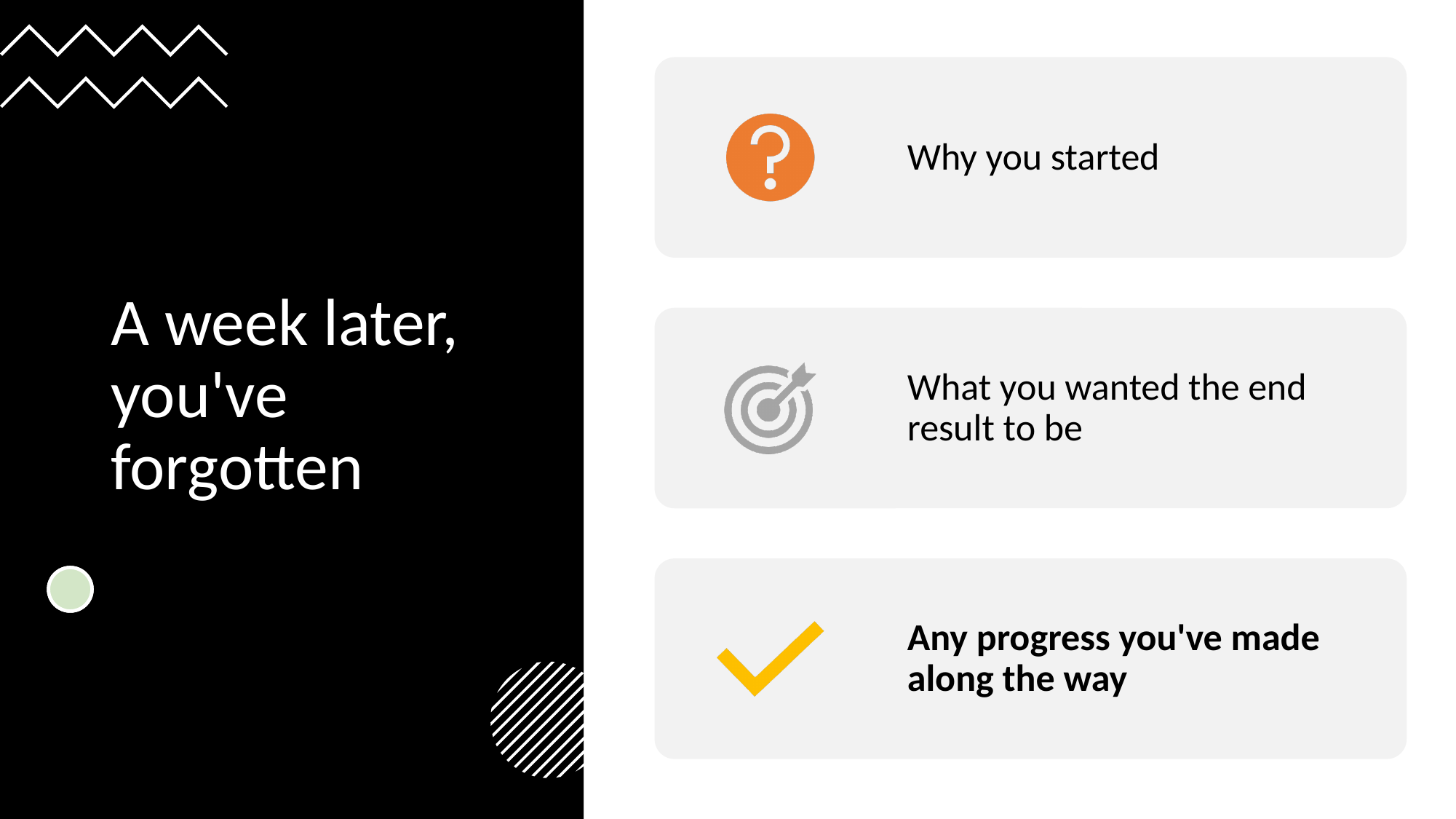

Why you started
What you wanted the end  result to be
Any progress you've made along the way
# A week later, you've forgotten